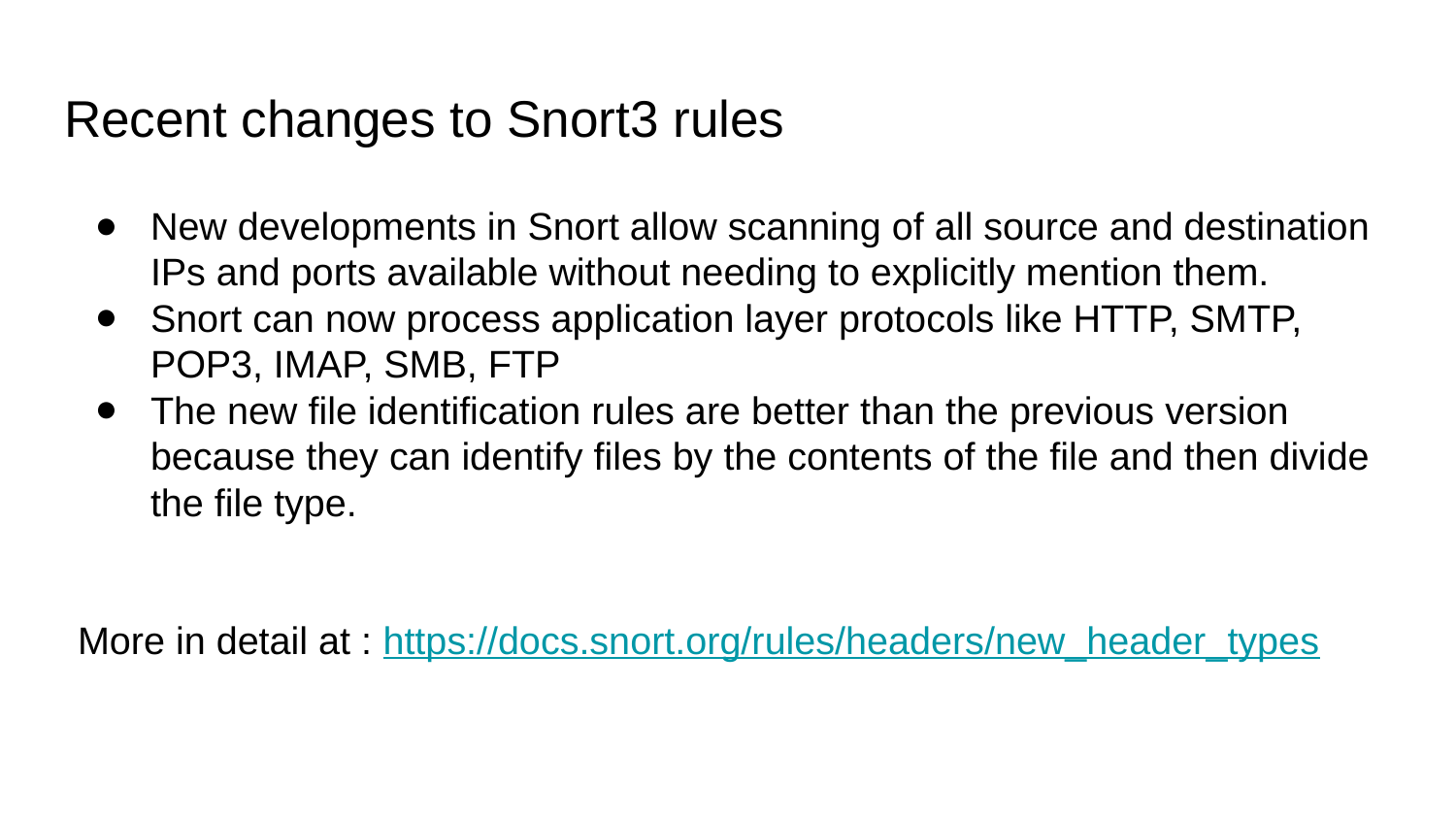

# Recent changes to Snort3 rules
New developments in Snort allow scanning of all source and destination IPs and ports available without needing to explicitly mention them.
Snort can now process application layer protocols like HTTP, SMTP, POP3, IMAP, SMB, FTP
The new file identification rules are better than the previous version because they can identify files by the contents of the file and then divide the file type.

More in detail at : https://docs.snort.org/rules/headers/new_header_types